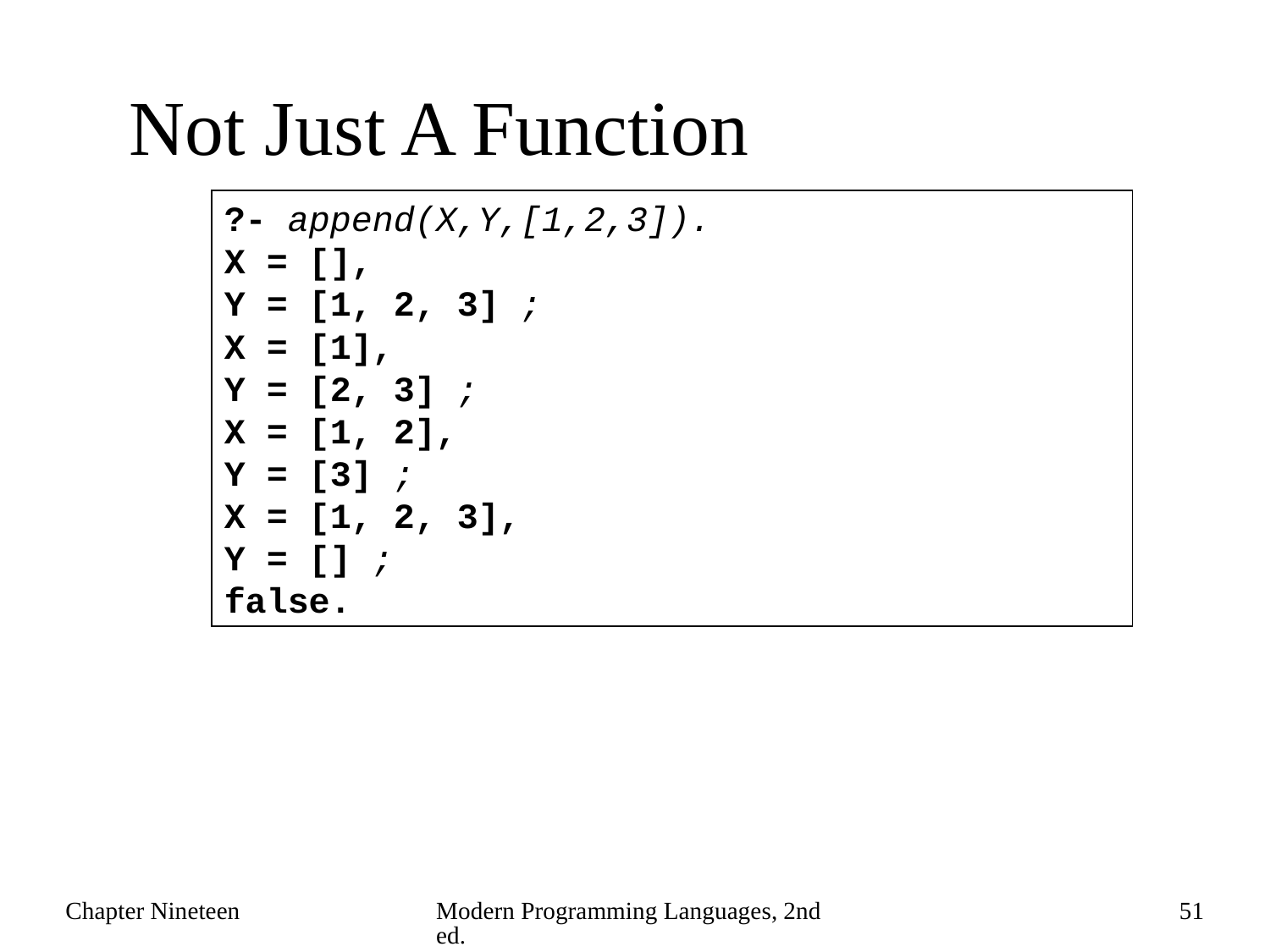

# Not Just A Function
?- append(X,Y,[1,2,3]).
X = [],
Y = [1, 2, 3] ;
X = [1],
Y = [2, 3] ;
X = [1, 2],
Y = [3] ;
X = [1, 2, 3],
Y = [] ;
false.
Chapter Nineteen
Modern Programming Languages, 2nd ed.
51